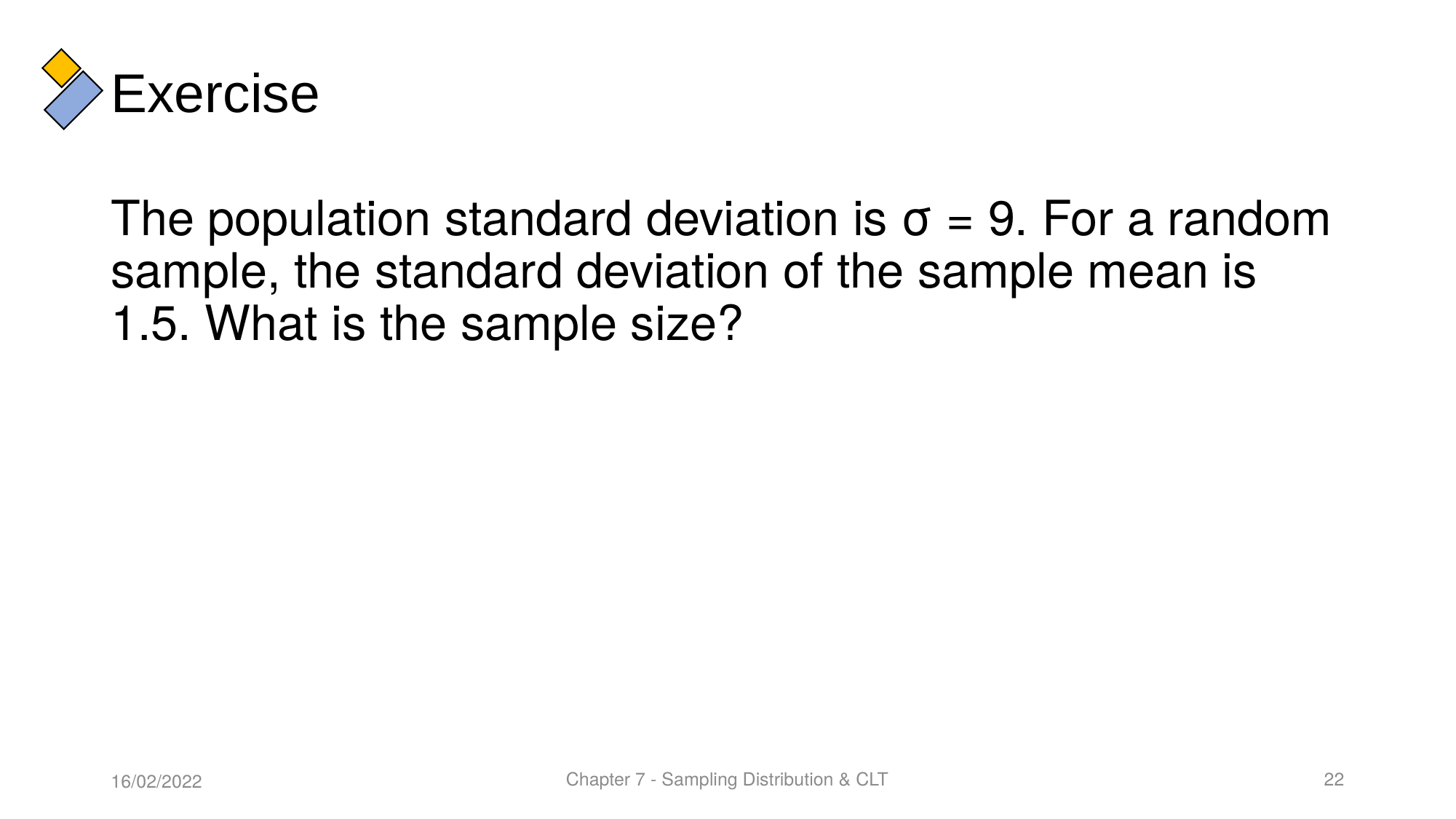

# Exercise
The population standard deviation is σ = 9. For a random sample, the standard deviation of the sample mean is 1.5. What is the sample size?
16/02/2022
Chapter 7 - Sampling Distribution & CLT
22